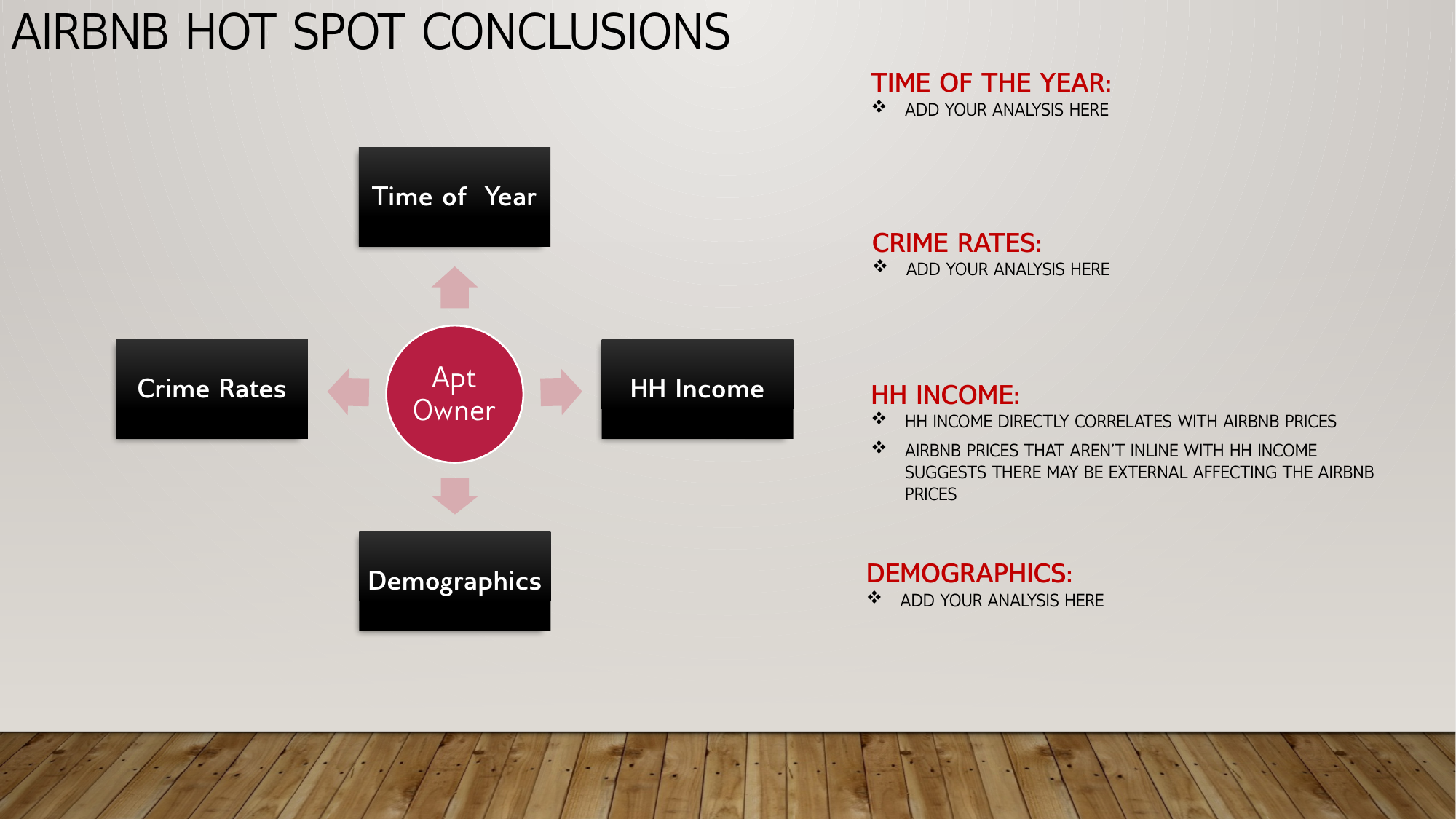

AIRBNB HOT SPOT CONCLUSIONS
TIME OF THE YEAR:
ADD YOUR ANALYSIS HERE
Apt Owner

Time of  Year

HH Income

Demographics

Crime Rates
CRIME RATES:
ADD YOUR ANALYSIS HERE
HH INCOME:
HH INCOME DIRECTLY CORRELATES WITH AIRBNB PRICES

AIRBNB PRICES THAT AREN’T INLINE WITH HH INCOME SUGGESTS THERE MAY BE EXTERNAL AFFECTING THE AIRBNB PRICES
DEMOGRAPHICS:
ADD YOUR ANALYSIS HERE